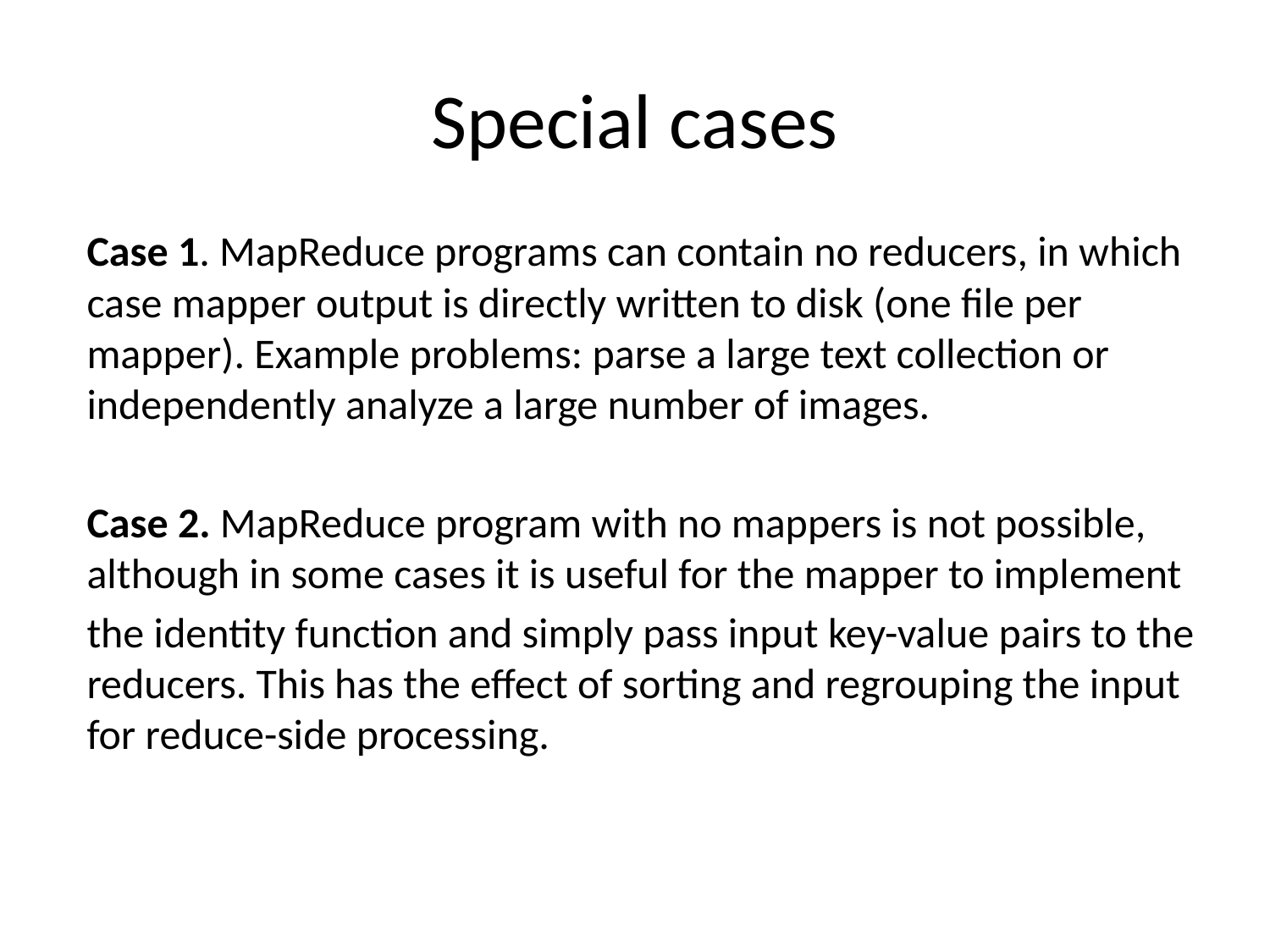

# Special cases

Case 1. MapReduce programs can contain no reducers, in which case mapper output is directly written to disk (one file per mapper). Example problems: parse a large text collection or independently analyze a large number of images.

Case 2. MapReduce program with no mappers is not possible, although in some cases it is useful for the mapper to implement
the identity function and simply pass input key-value pairs to the reducers. This has the effect of sorting and regrouping the input for reduce-side processing.